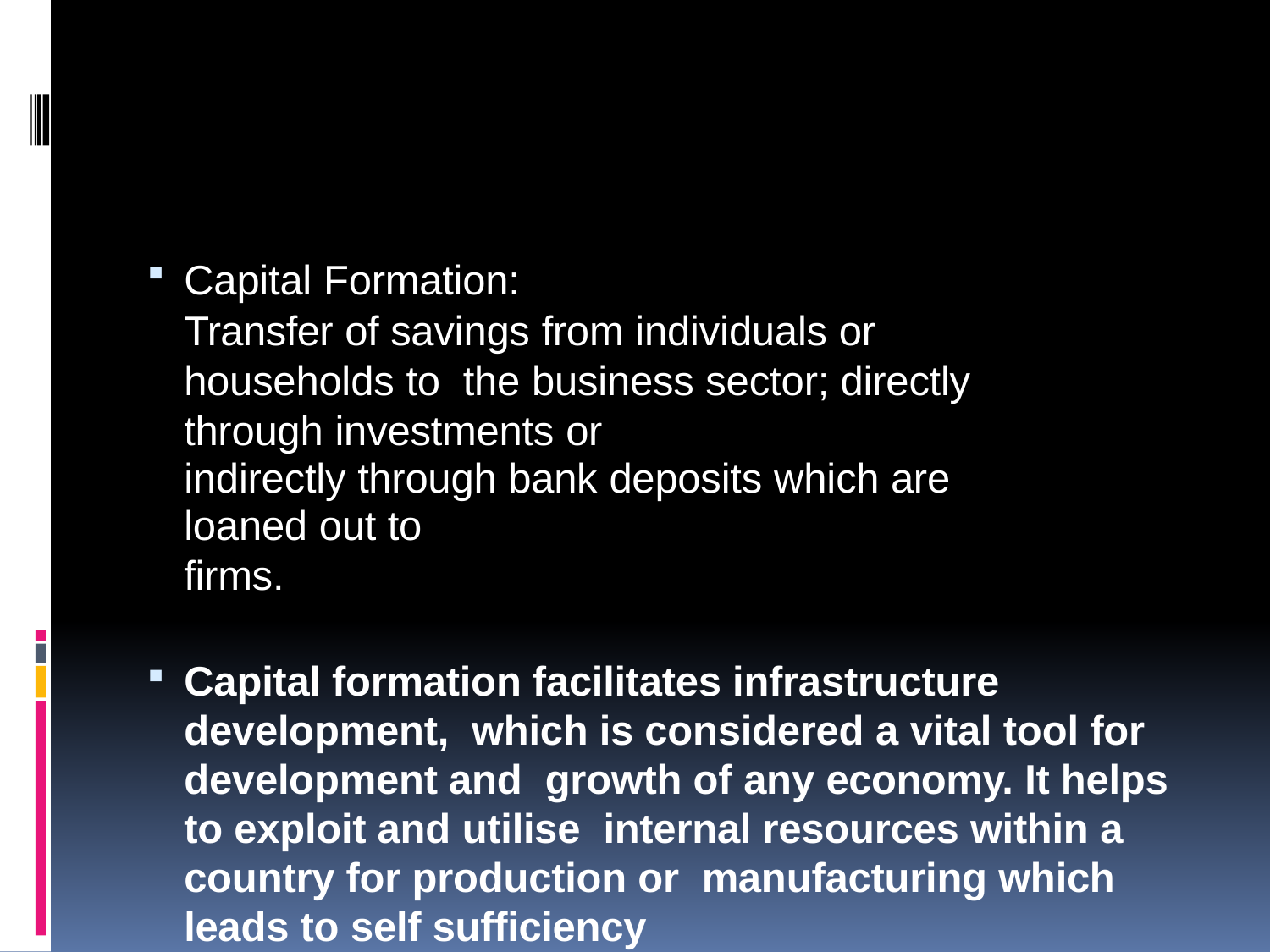

Capital Formation:
Transfer of savings from individuals or households to  the business sector; directly through investments or
indirectly through bank deposits which are loaned out to
firms.

Capital formation facilitates infrastructure development,  which is considered a vital tool for development and  growth of any economy. It helps to exploit and utilise  internal resources within a country for production or  manufacturing which leads to self sufficiency